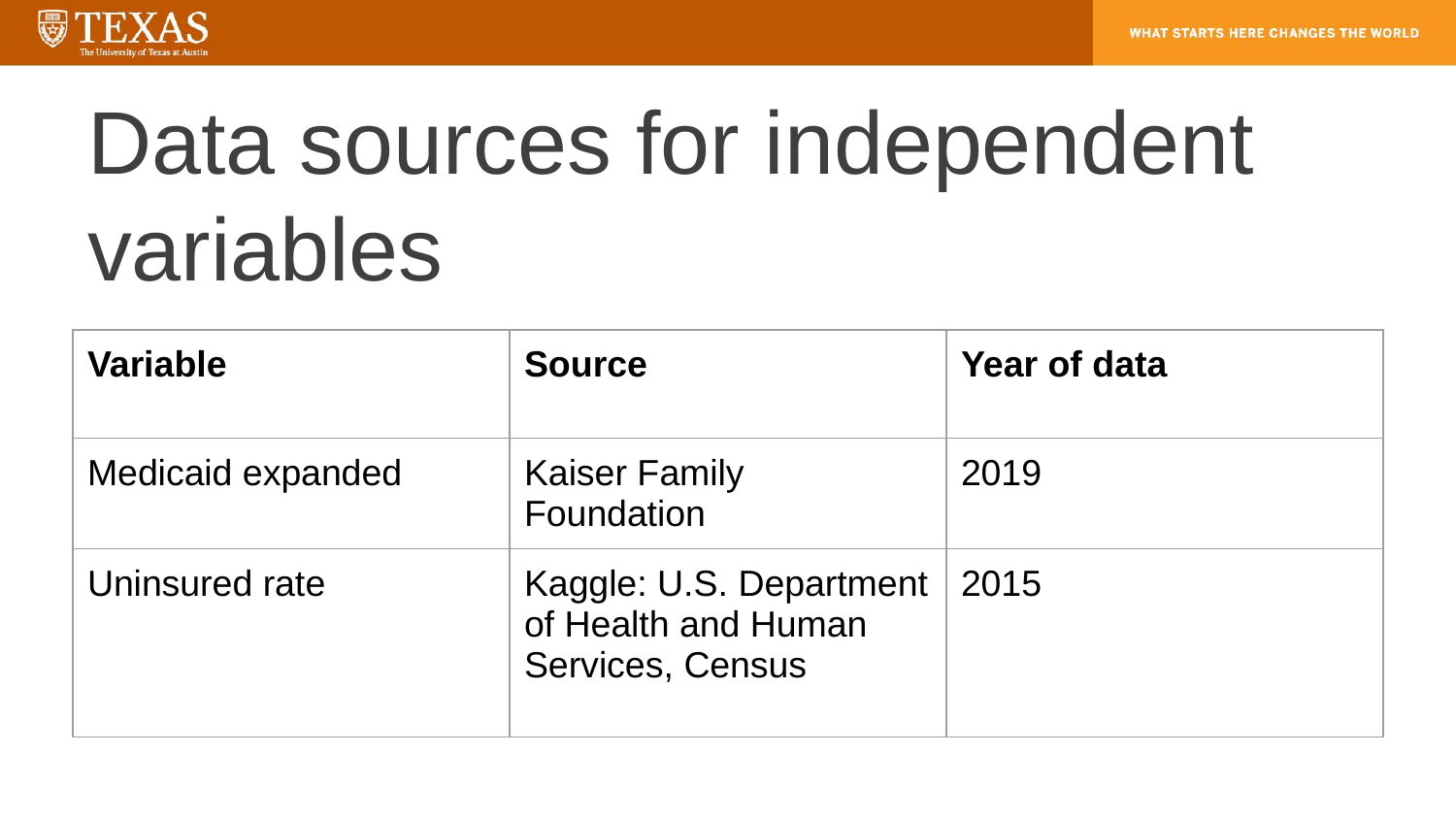

# Data sources for independent variables
| Variable | Source | Year of data |
| --- | --- | --- |
| Medicaid expanded | Kaiser Family Foundation | 2019 |
| Uninsured rate | Kaggle: U.S. Department of Health and Human Services, Census | 2015 |